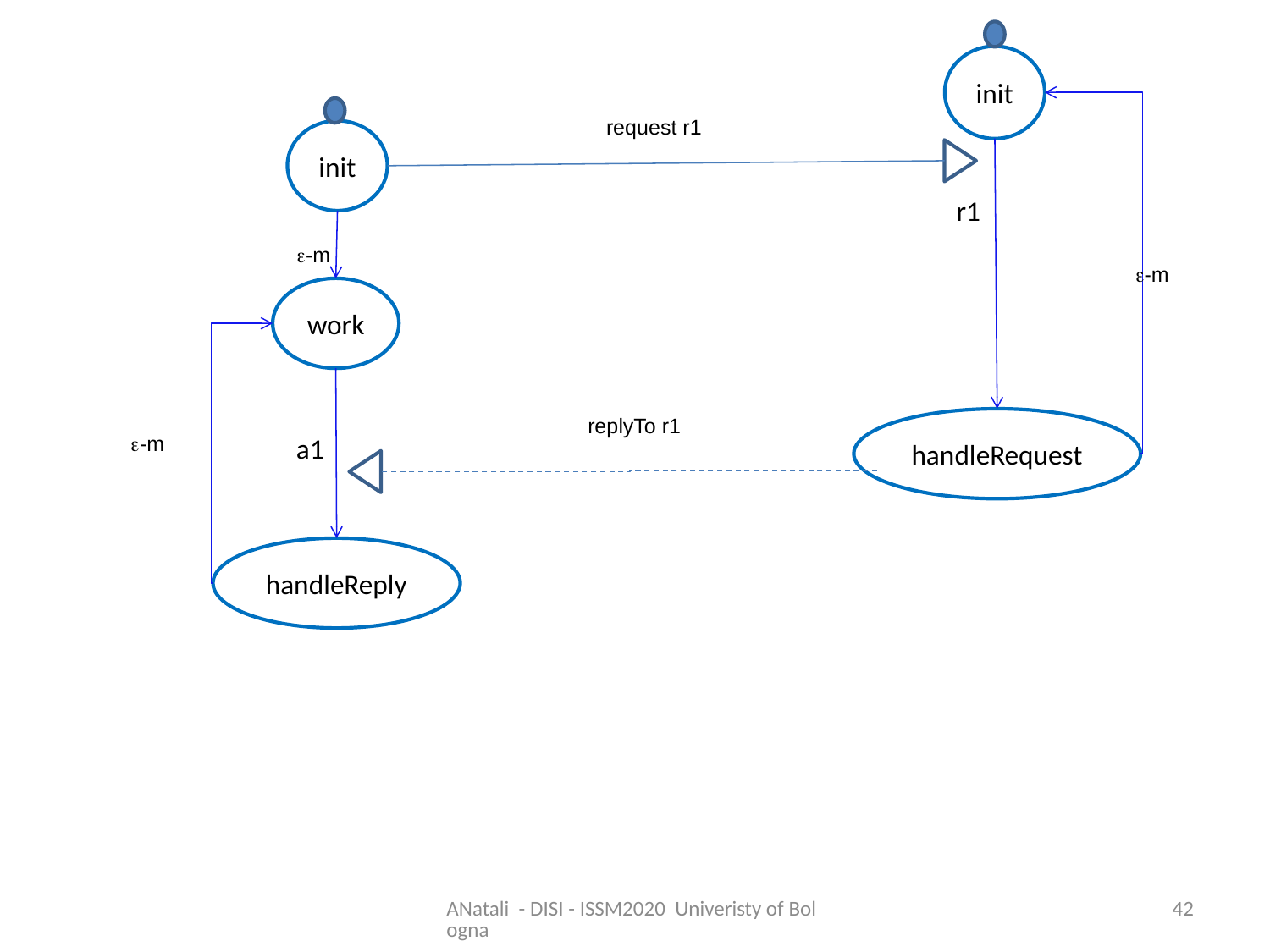

init

request r1
init

r1
ε-m
ε-m
work
replyTo r1
handleRequest
ε-m
a1

handleReply
ANatali  - DISI - ISSM2020  Univeristy of Bologna
42